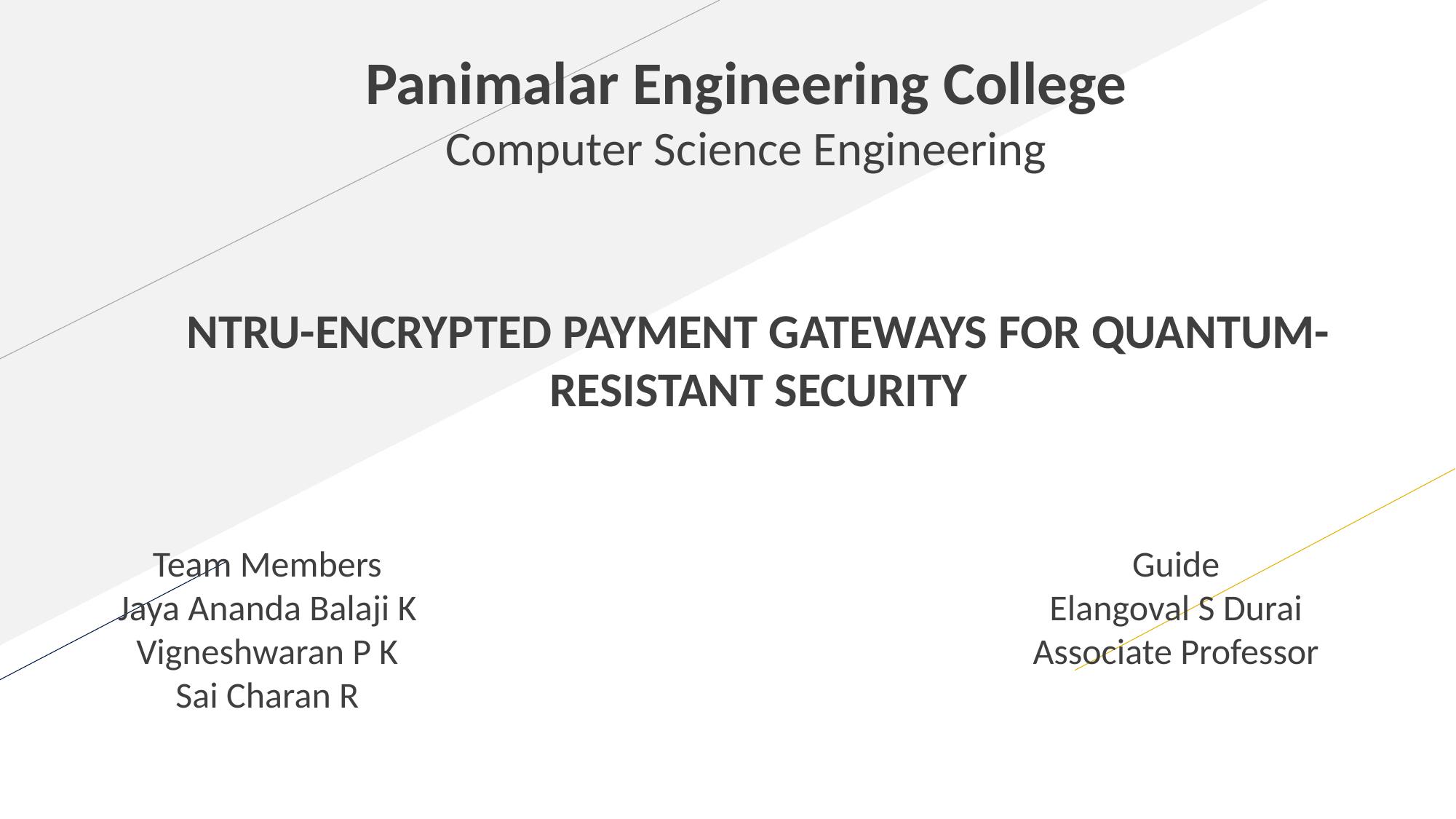

Panimalar Engineering College
Computer Science Engineering
NTRU-ENCRYPTED PAYMENT GATEWAYS FOR QUANTUM-RESISTANT SECURITY
Team Members
Jaya Ananda Balaji K
Vigneshwaran P K
Sai Charan R
Guide
Elangoval S Durai
Associate Professor